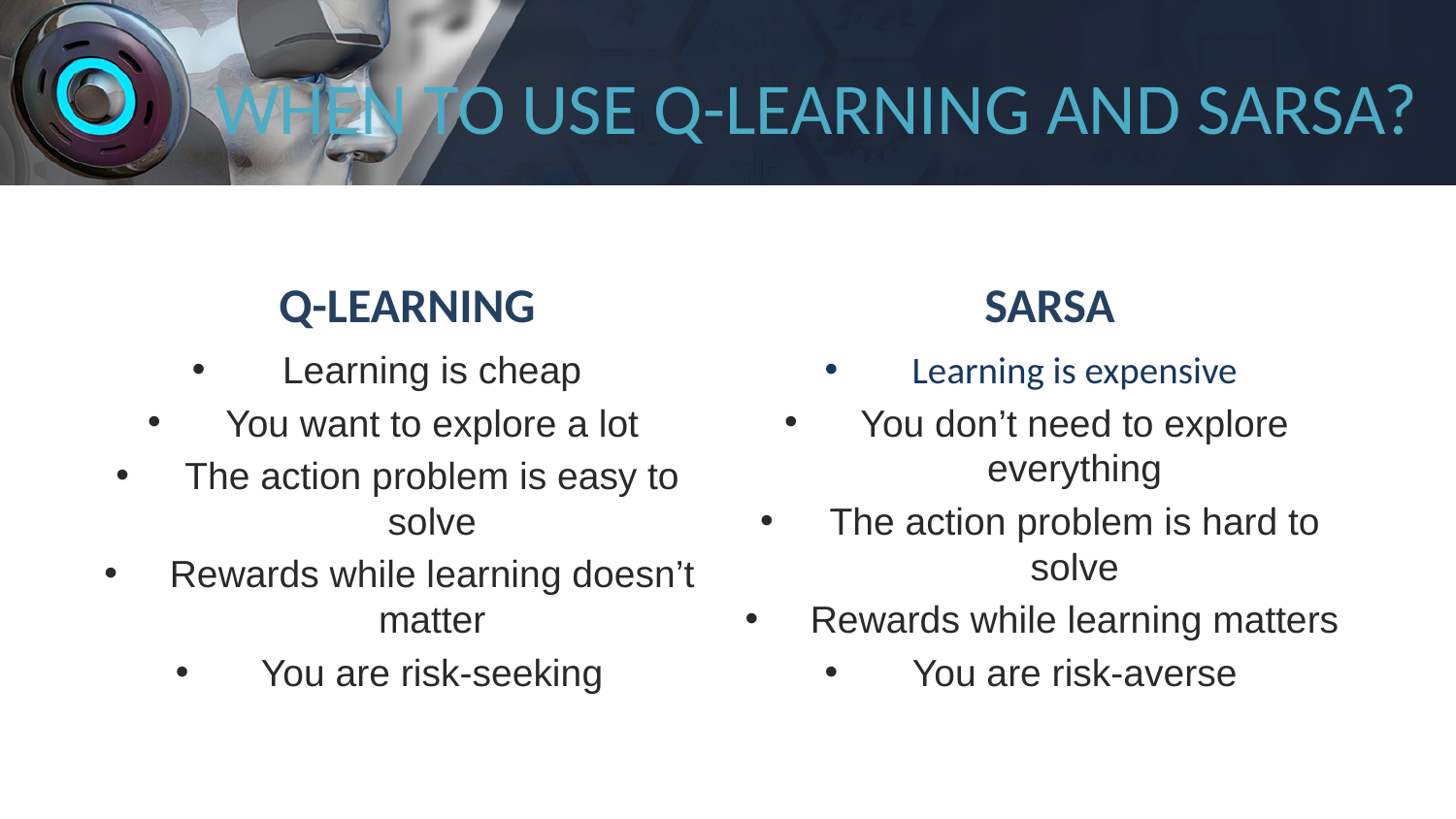

# WHEN TO USE Q-LEARNING AND SARSA?
Q-LEARNING
SARSA
Learning is cheap
You want to explore a lot
The action problem is easy to solve
Rewards while learning doesn’t matter
You are risk-seeking

Learning is expensive
You don’t need to explore everything
The action problem is hard to solve
Rewards while learning matters
You are risk-averse